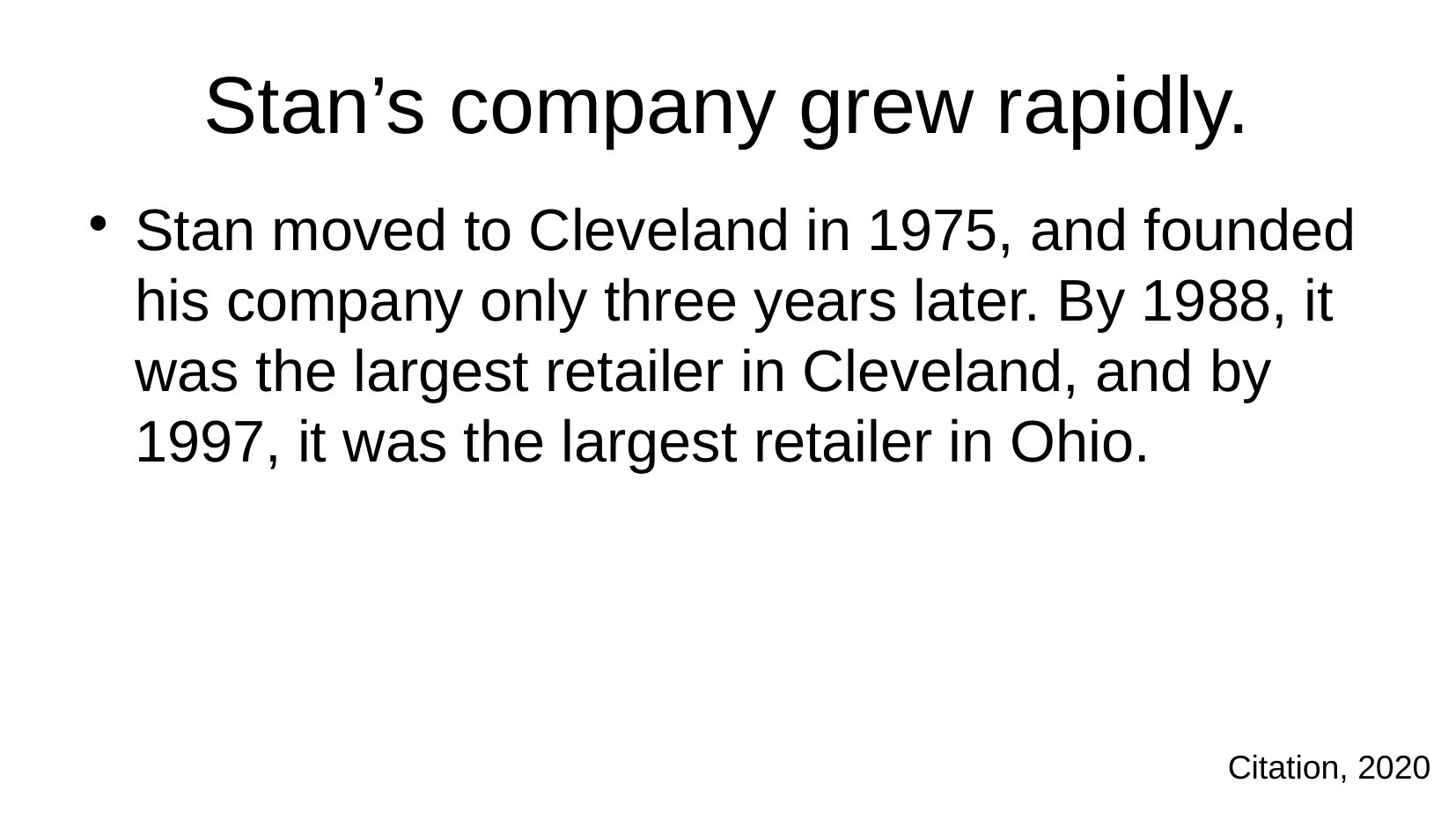

Stan’s company grew rapidly.
Stan moved to Cleveland in 1975, and founded his company only three years later. By 1988, it was the largest retailer in Cleveland, and by 1997, it was the largest retailer in Ohio.
Citation, 2020